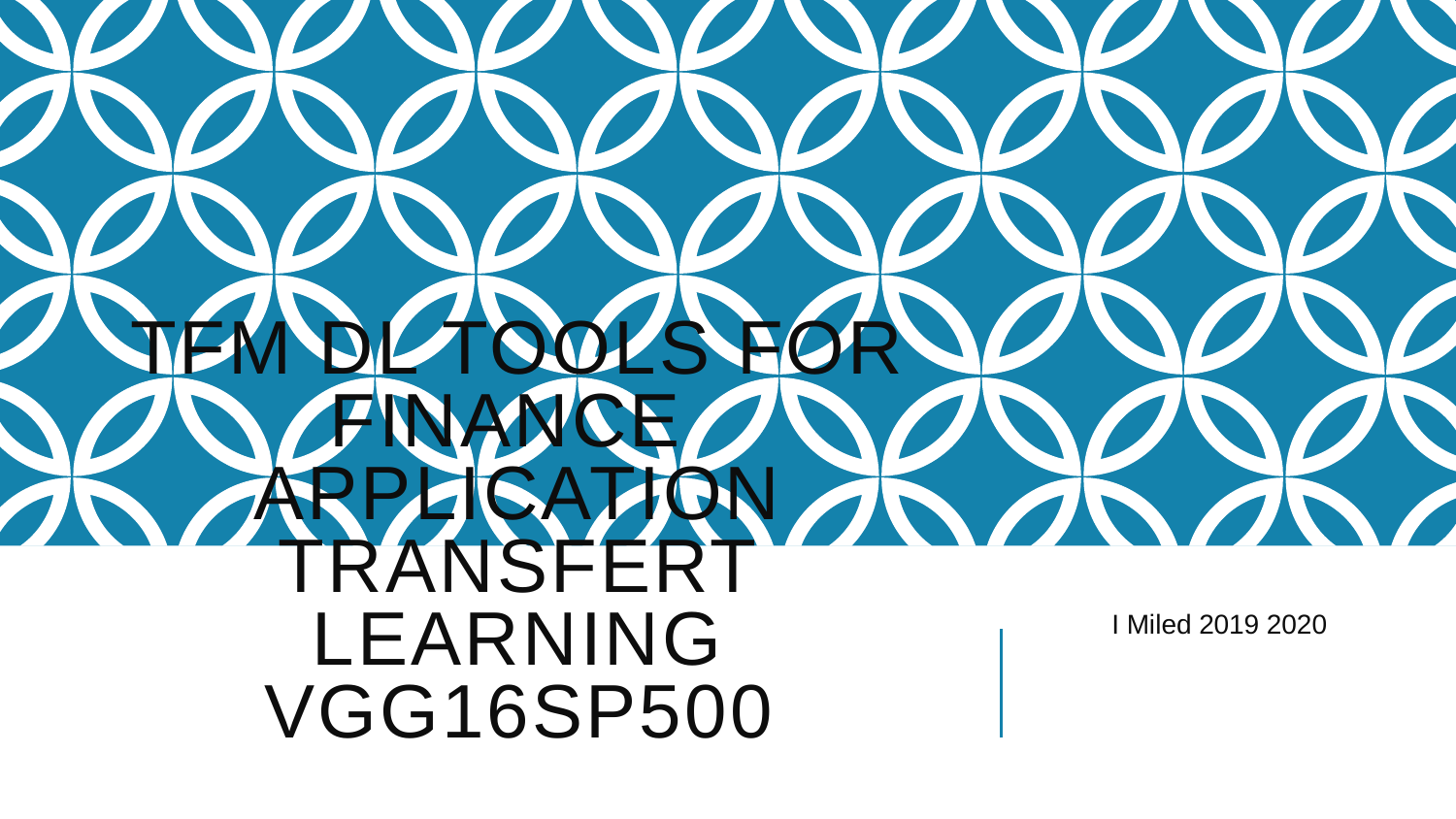

# TFM DL Tools for Finance  Application Transfert Learning Vgg16sp500
I Miled 2019 2020